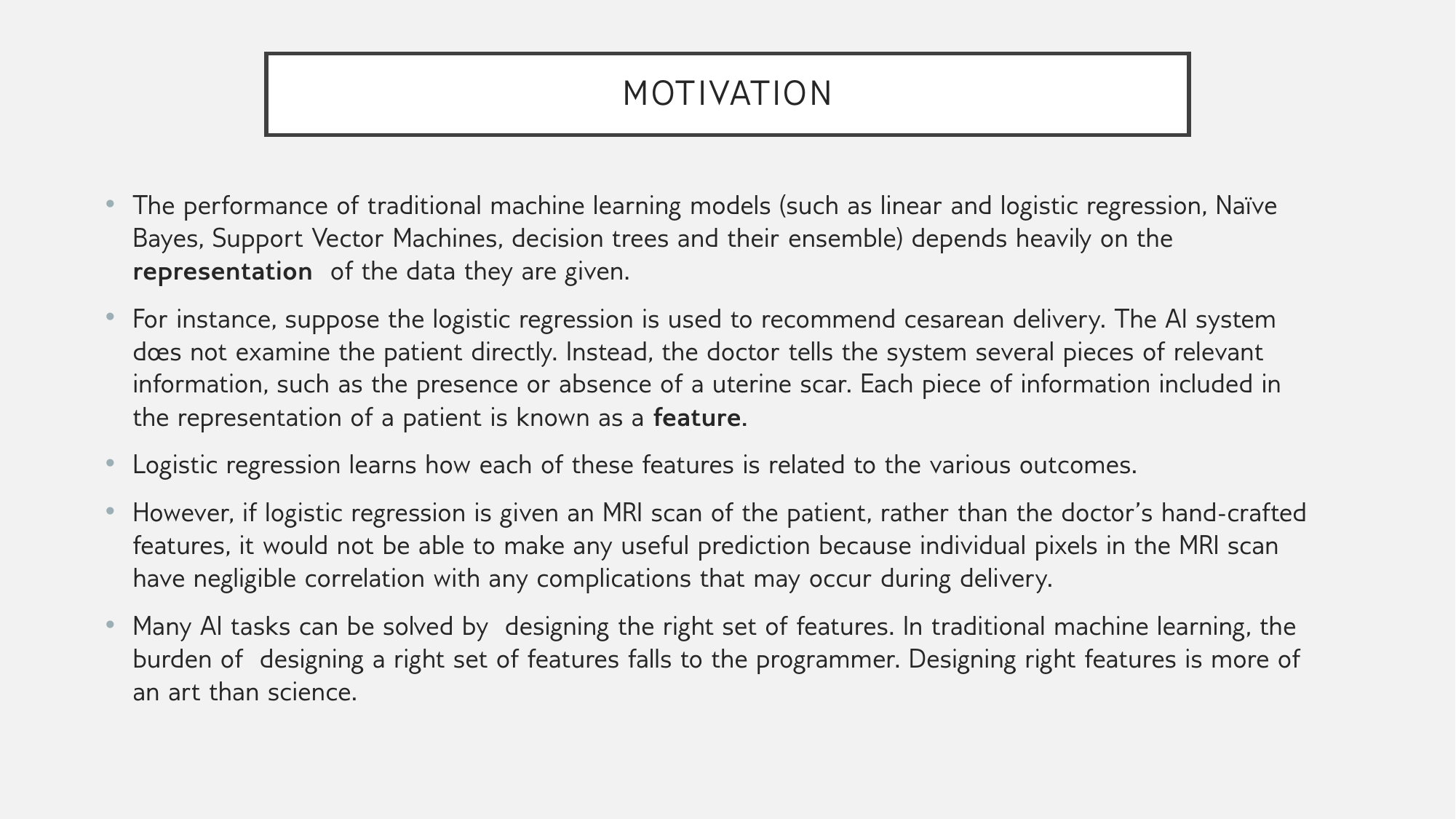

# Motivation
The performance of traditional machine learning models (such as linear and logistic regression, Naïve Bayes, Support Vector Machines, decision trees and their ensemble) depends heavily on the representation  of the data they are given.
For instance, suppose the logistic regression is used to recommend cesarean delivery. The AI system does not examine the patient directly. Instead, the doctor tells the system several pieces of relevant information, such as the presence or absence of a uterine scar. Each piece of information included in the representation of a patient is known as a feature.
Logistic regression learns how each of these features is related to the various outcomes.
However, if logistic regression is given an MRI scan of the patient, rather than the doctor’s hand-crafted features, it would not be able to make any useful prediction because individual pixels in the MRI scan have negligible correlation with any complications that may occur during delivery.
Many AI tasks can be solved by  designing the right set of features. In traditional machine learning, the burden of  designing a right set of features falls to the programmer. Designing right features is more of an art than science.